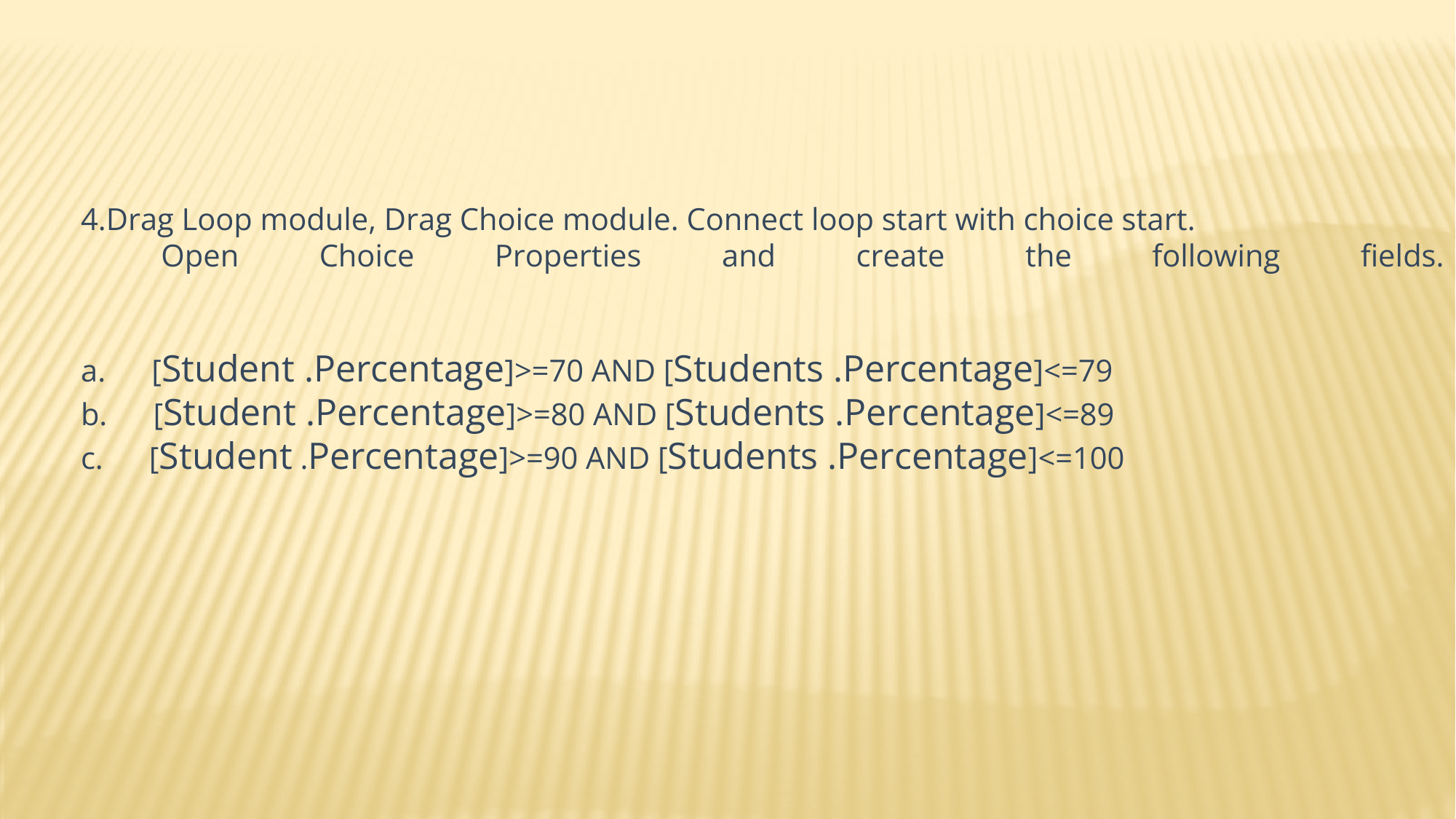

4.Drag Loop module, Drag Choice module. Connect loop start with choice start.
 Open Choice Properties and create the following fields.
a.      [Student .Percentage]>=70 AND [Students .Percentage]<=79
b.      [Student .Percentage]>=80 AND [Students .Percentage]<=89
c.      [Student .Percentage]>=90 AND [Students .Percentage]<=100